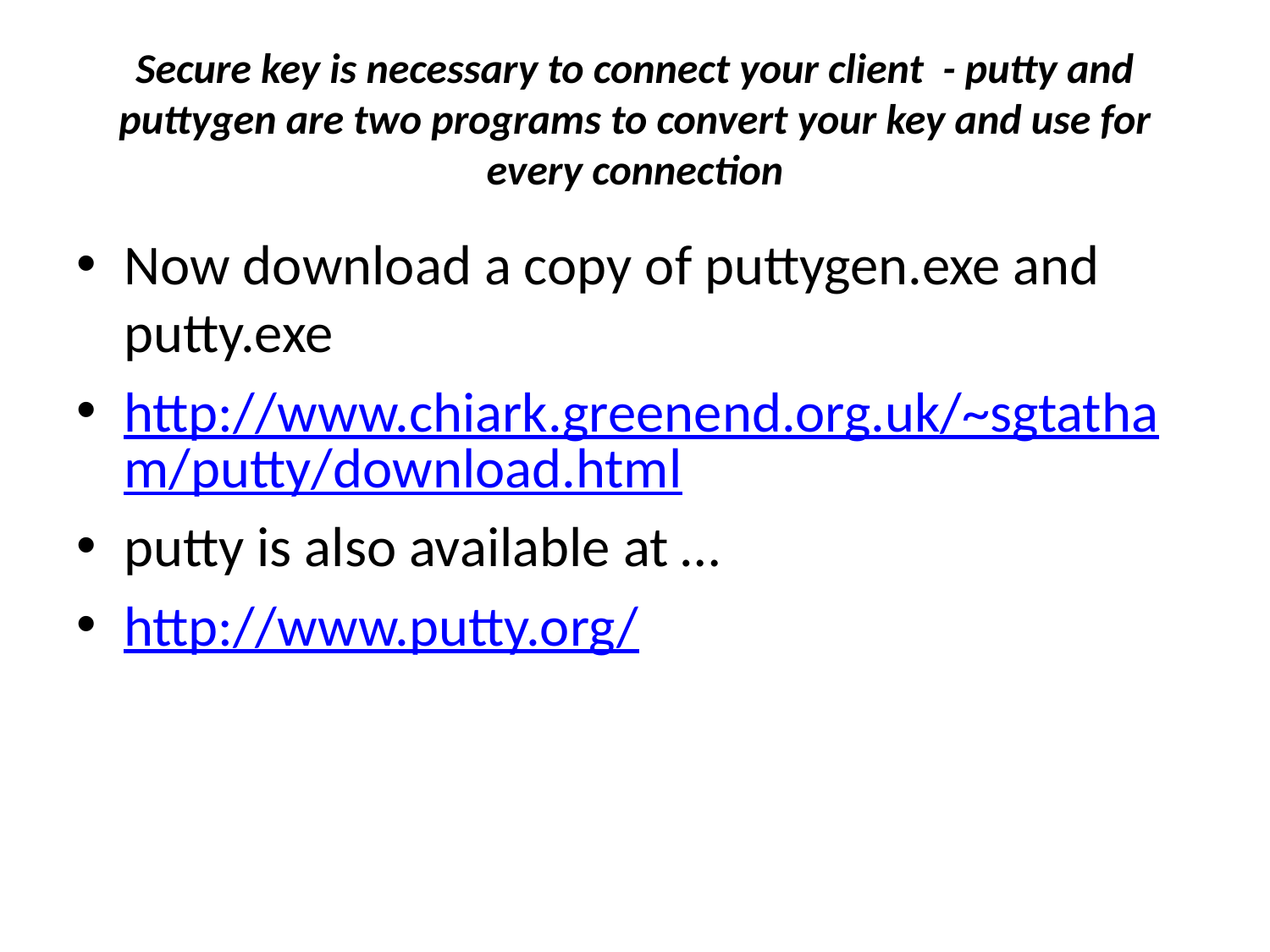

# Secure key is necessary to connect your client  - putty and puttygen are two programs to convert your key and use for every connection
Now download a copy of puttygen.exe and putty.exe
http://www.chiark.greenend.org.uk/~sgtatham/putty/download.html
putty is also available at …
http://www.putty.org/